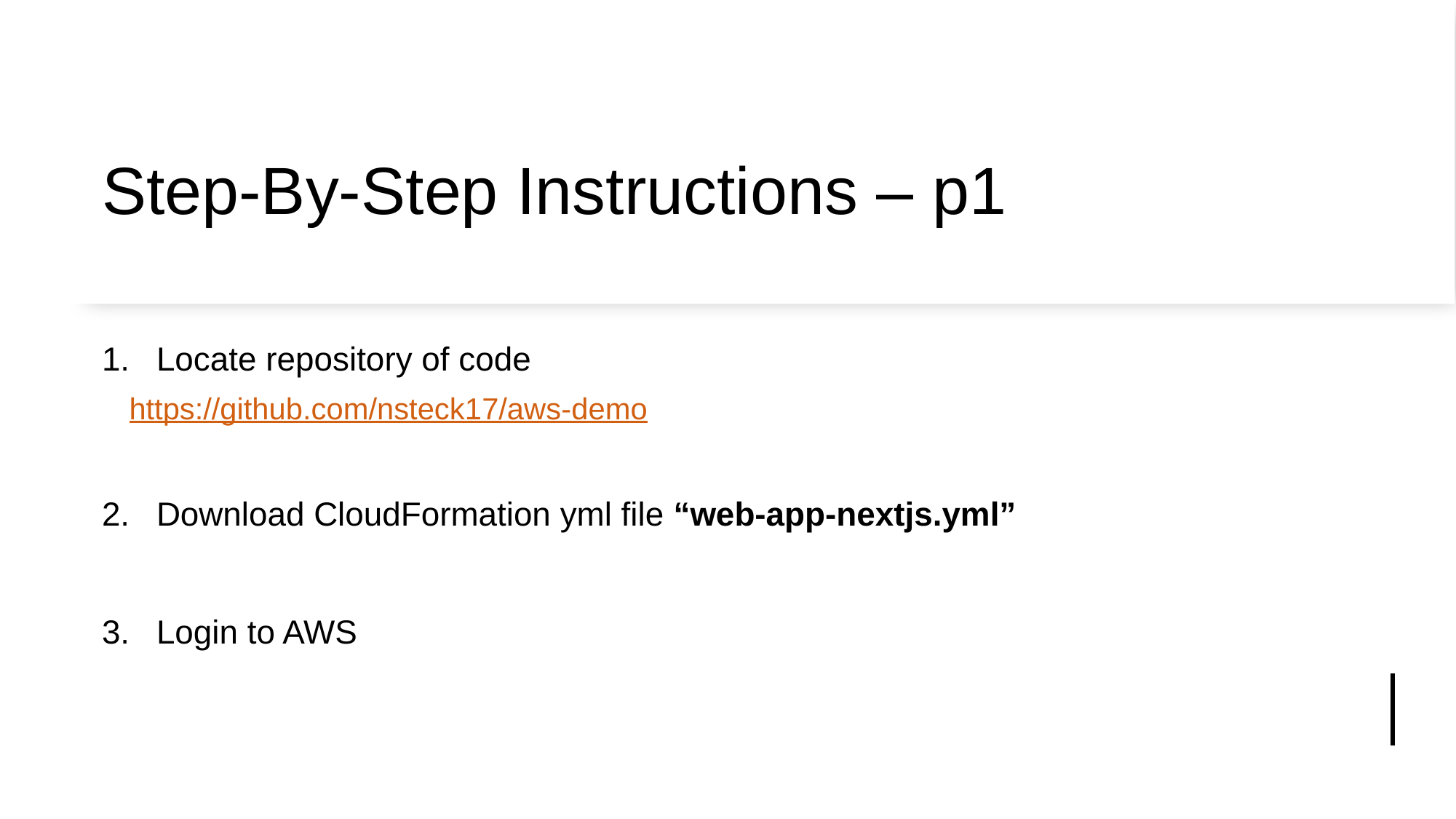

# Step-By-Step Instructions – p1
Locate repository of code
https://github.com/nsteck17/aws-demo

Download CloudFormation yml file “web-app-nextjs.yml”

Login to AWS